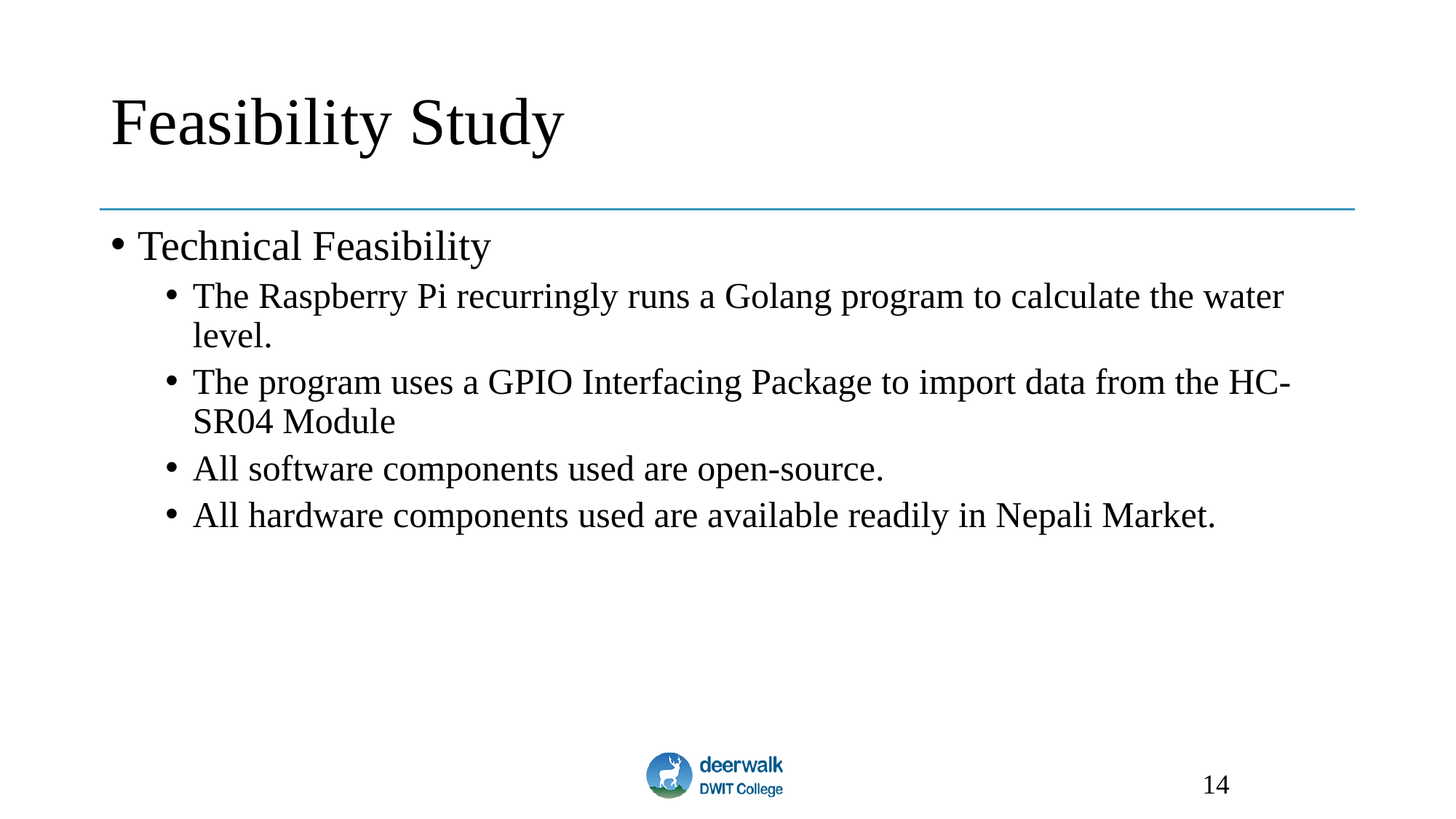

# Feasibility Study
Technical Feasibility
The Raspberry Pi recurringly runs a Golang program to calculate the water level.
The program uses a GPIO Interfacing Package to import data from the HC-SR04 Module
All software components used are open-source.
All hardware components used are available readily in Nepali Market.
14